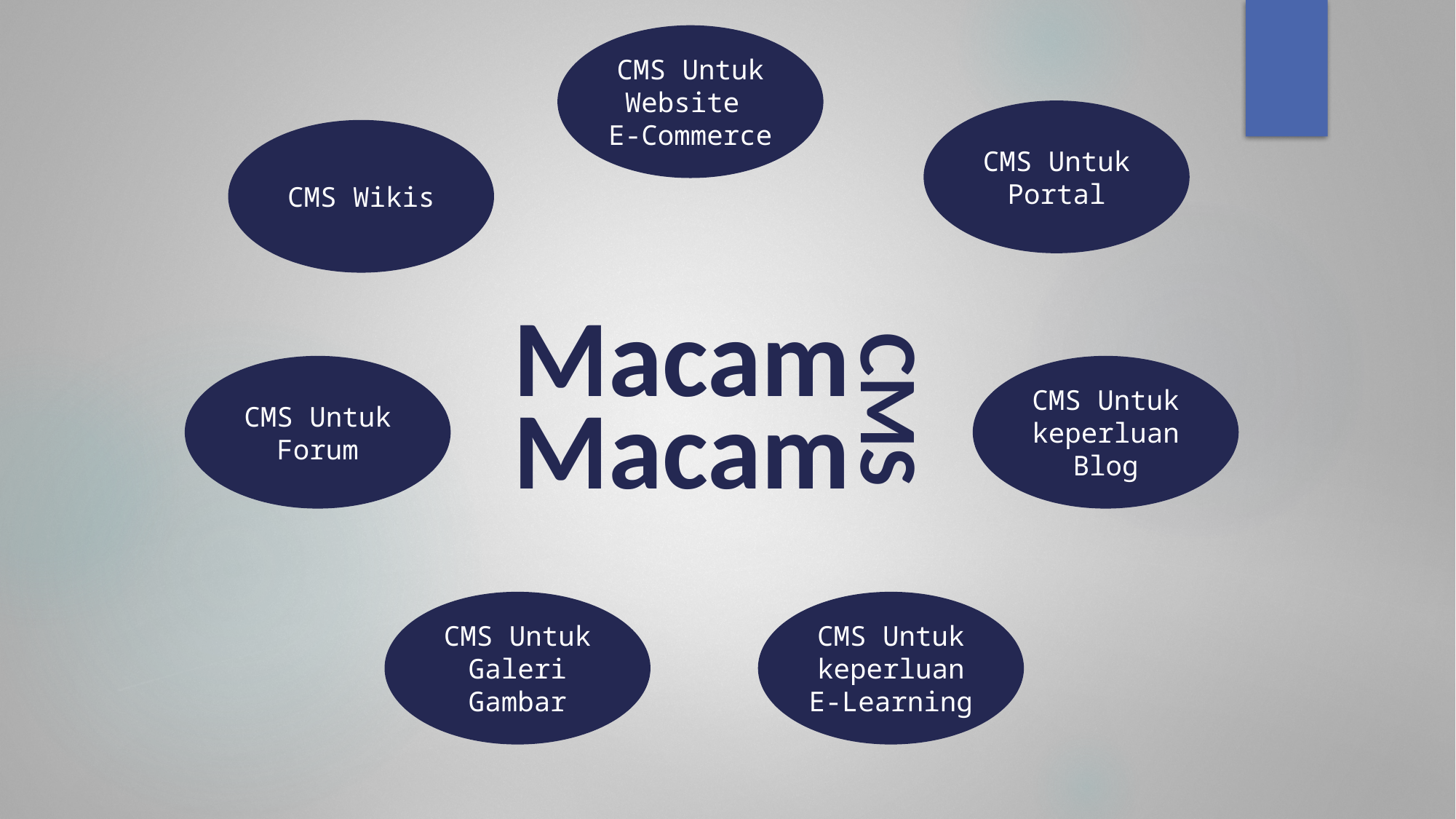

CMS Untuk Website
E-Commerce
CMS Untuk Portal
CMS Wikis
# Macam
CMS
CMS Untuk Forum
CMS Untuk keperluan Blog
Macam
CMS Untuk Galeri Gambar
CMS Untuk keperluan E-Learning